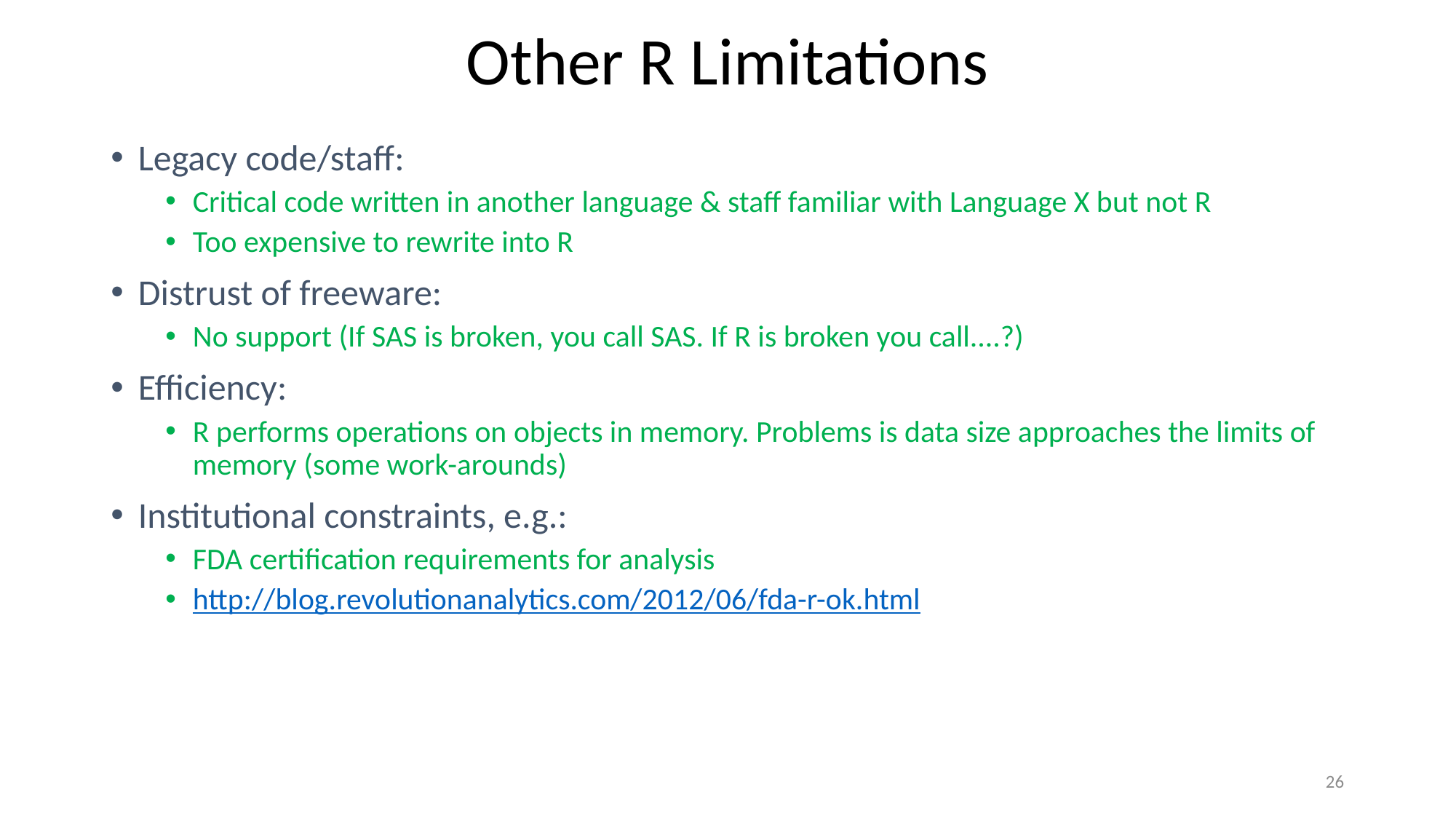

# Other R Limitations
Legacy code/staff:
Critical code written in another language & staff familiar with Language X but not R
Too expensive to rewrite into R
Distrust of freeware:
No support (If SAS is broken, you call SAS. If R is broken you call....?)
Efficiency:
R performs operations on objects in memory. Problems is data size approaches the limits of memory (some work-arounds)
Institutional constraints, e.g.:
FDA certification requirements for analysis
http://blog.revolutionanalytics.com/2012/06/fda-r-ok.html

26